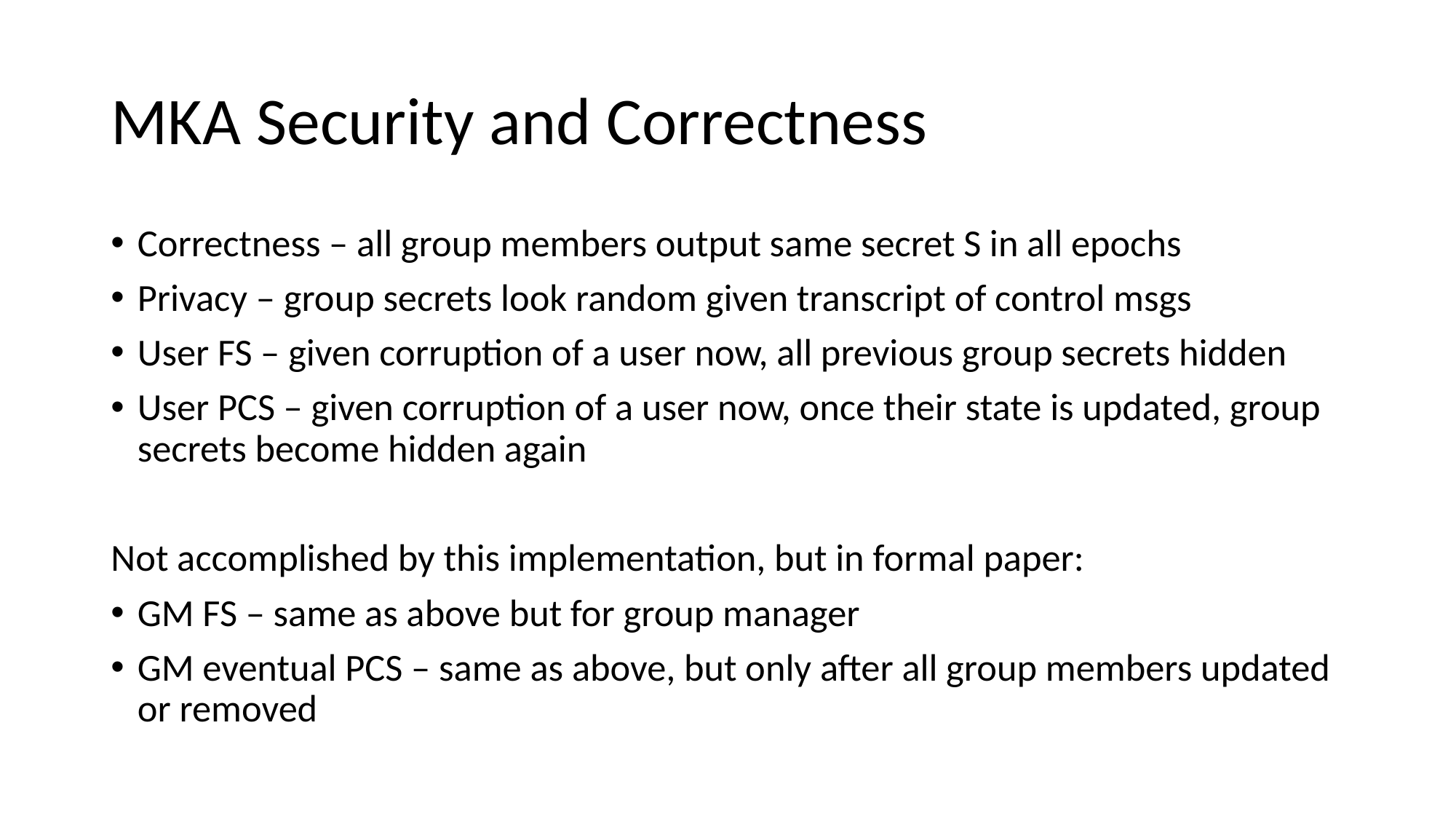

# MKA Security and Correctness
Correctness – all group members output same secret S in all epochs
Privacy – group secrets look random given transcript of control msgs
User FS – given corruption of a user now, all previous group secrets hidden
User PCS – given corruption of a user now, once their state is updated, group secrets become hidden again

Not accomplished by this implementation, but in formal paper:
GM FS – same as above but for group manager
GM eventual PCS – same as above, but only after all group members updated or removed